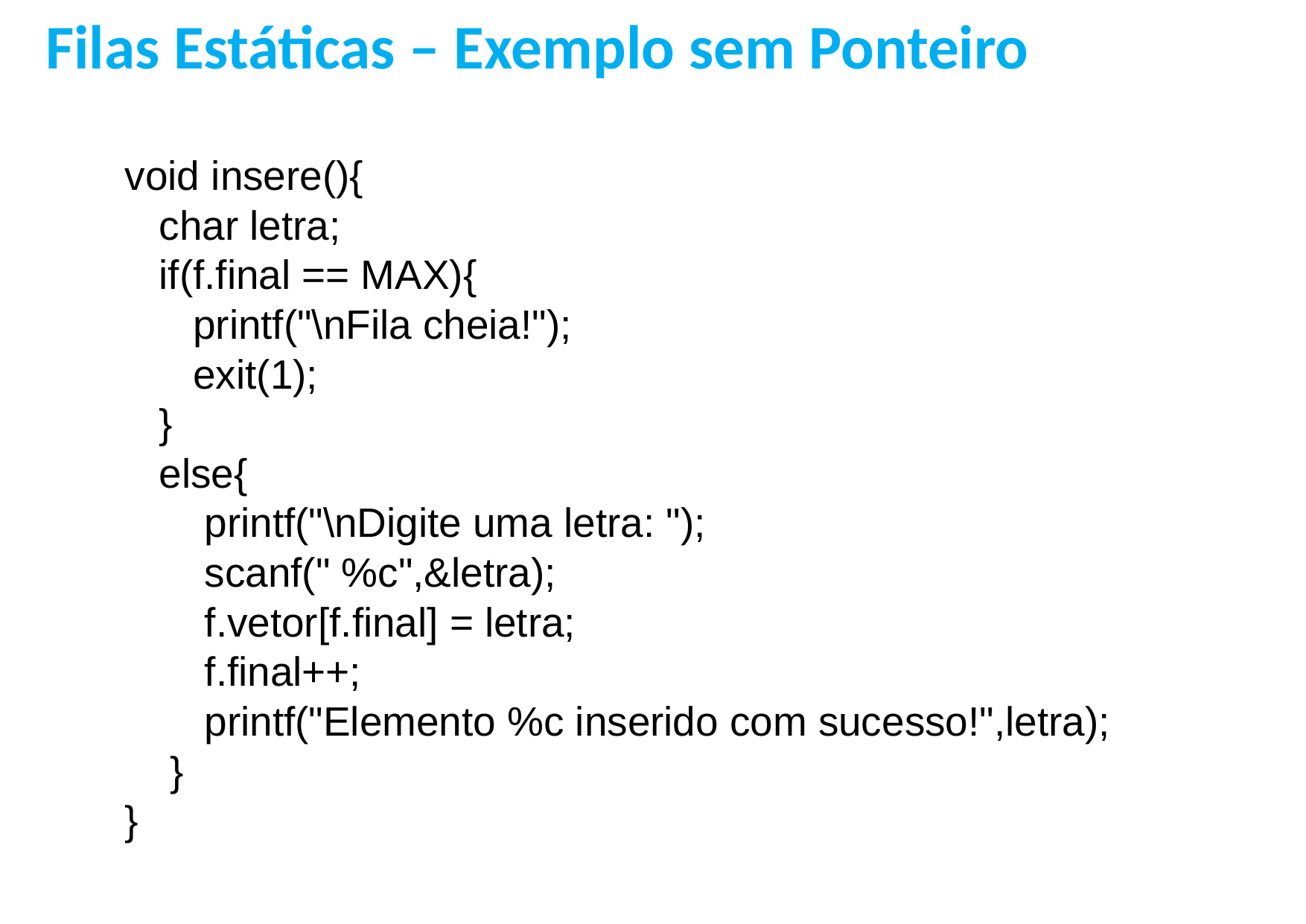

Filas Estáticas – Exemplo sem Ponteiro
void insere(){
   char letra;
   if(f.final == MAX){
      printf("\nFila cheia!");
      exit(1);
   }
   else{
       printf("\nDigite uma letra: ");
       scanf(" %c",&letra);
       f.vetor[f.final] = letra;
       f.final++;
       printf("Elemento %c inserido com sucesso!",letra);
    }
}